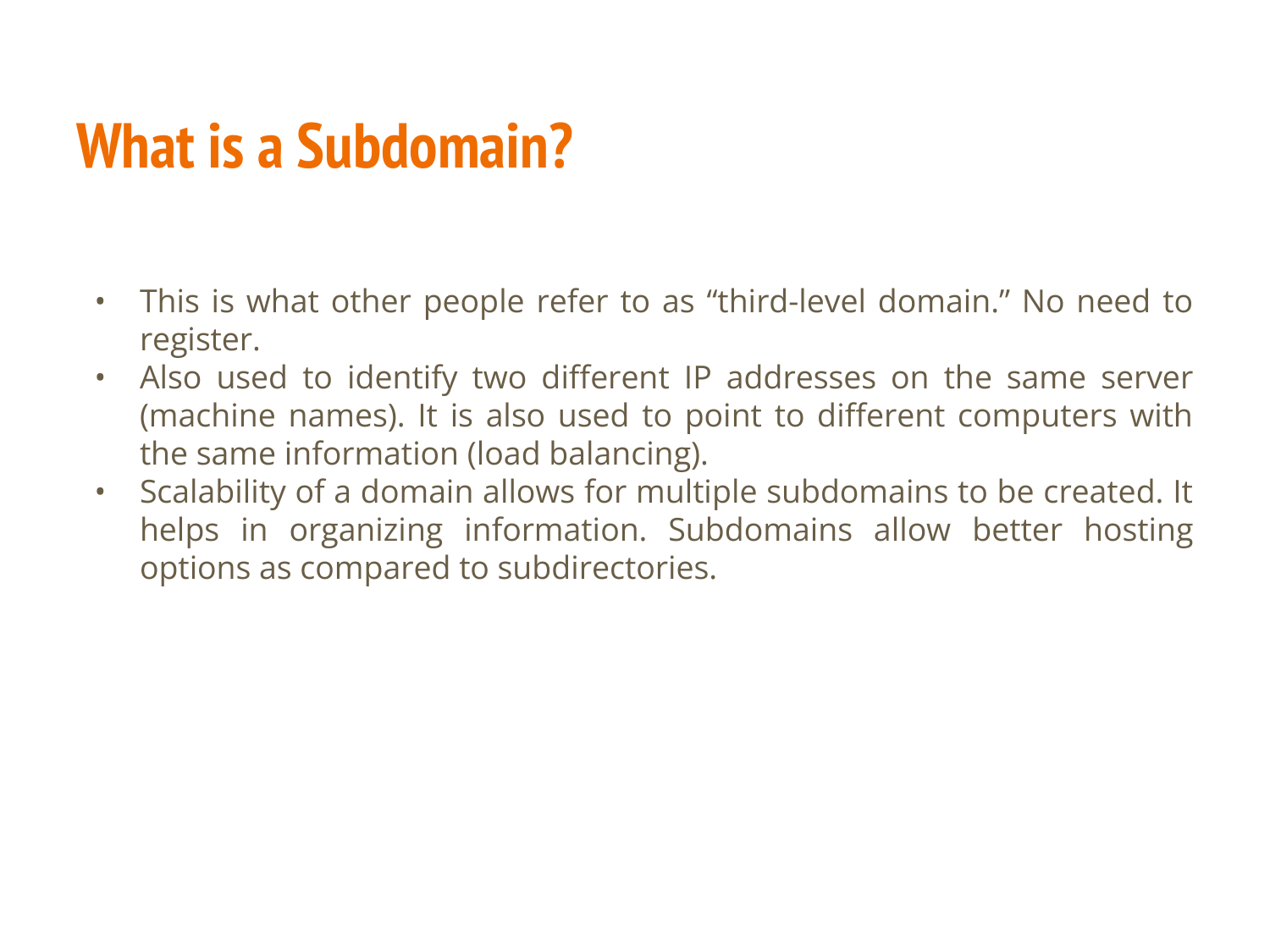

13
# What is a Subdomain?
This is what other people refer to as “third-level domain.” No need to register.
Also used to identify two different IP addresses on the same server (machine names). It is also used to point to different computers with the same information (load balancing).
Scalability of a domain allows for multiple subdomains to be created. It helps in organizing information. Subdomains allow better hosting options as compared to subdirectories.